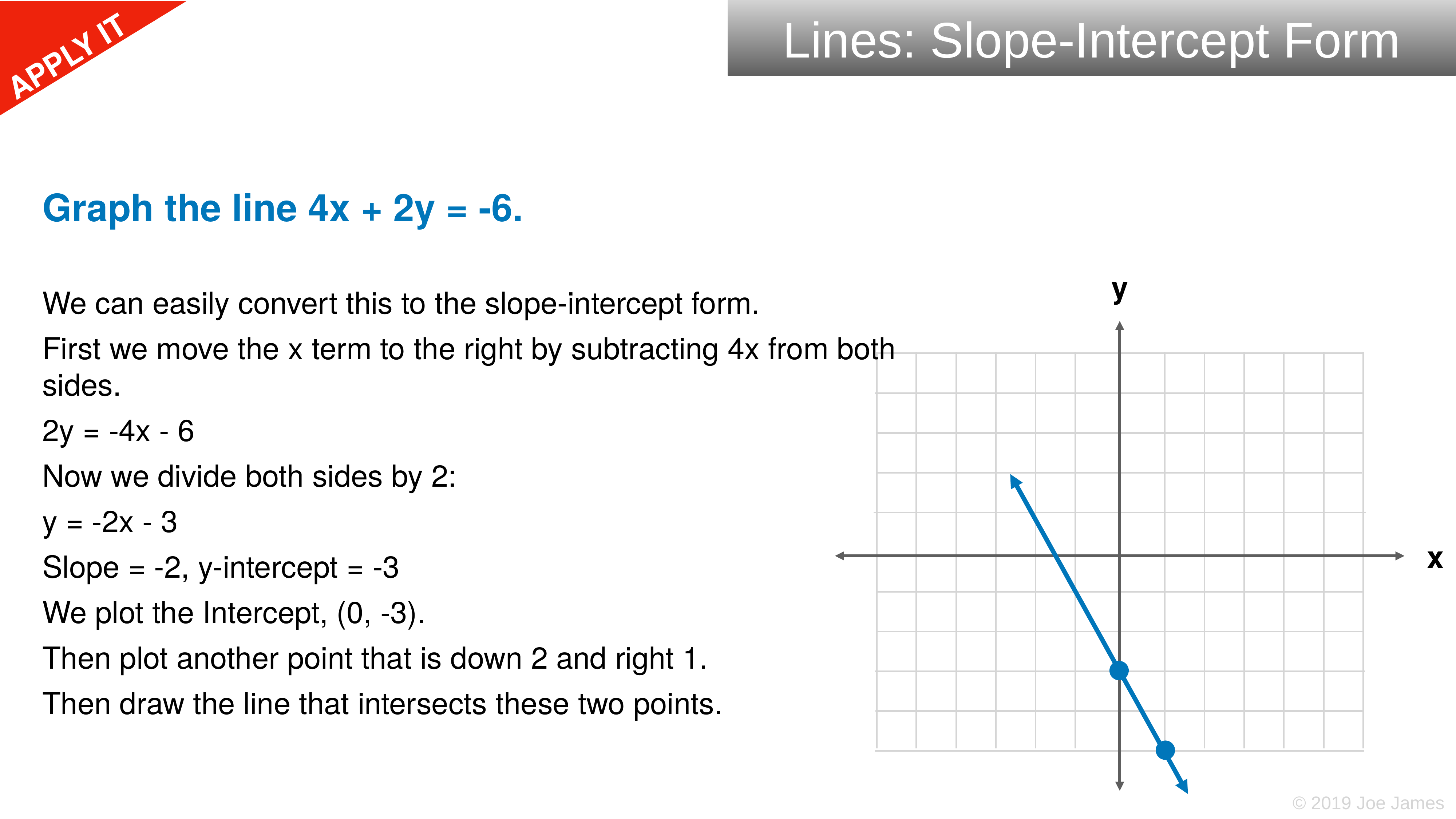

Lines: Slope-Intercept Form
Graph the line 4x + 2y = -6.

We can easily convert this to the slope-intercept form.
First we move the x term to the right by subtracting 4x from both sides.
2y = -4x - 6
Now we divide both sides by 2:
y = -2x - 3
Slope = -2, y-intercept = -3
We plot the Intercept, (0, -3).
Then plot another point that is down 2 and right 1.
Then draw the line that intersects these two points.
y

x